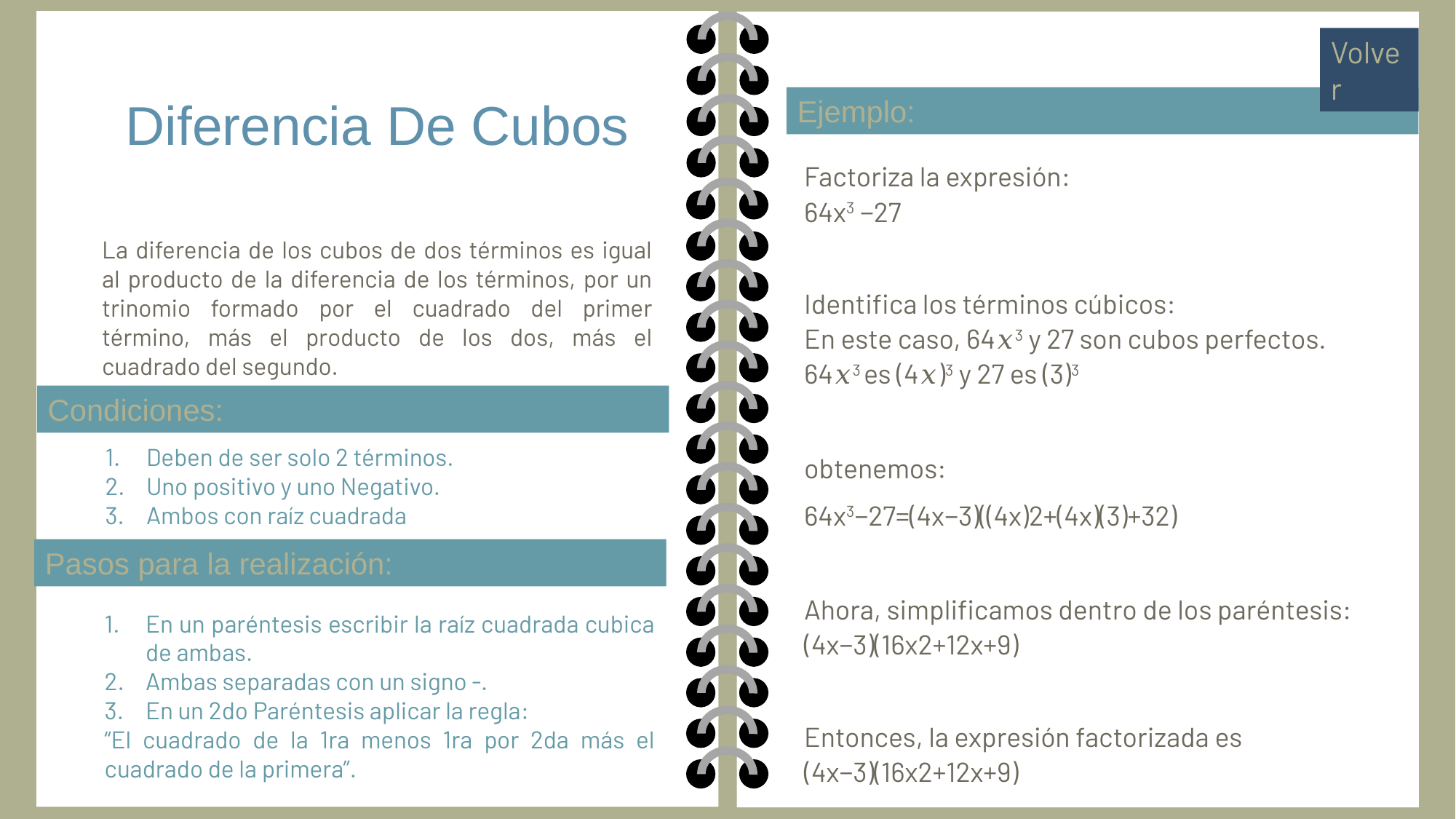

Volver

Diferencia De Cubos
Ejemplo:

Factoriza la expresión:
64x3 −27

Identifica los términos cúbicos:
En este caso, 64𝑥3 y 27 son cubos perfectos. 64𝑥3 es (4𝑥)3 y 27 es (3)3

obtenemos:
64x3−27=(4x−3)((4x)2+(4x)(3)+32)

Ahora, simplificamos dentro de los paréntesis: (4x−3)(16x2+12x+9)

Entonces, la expresión factorizada es
(4x−3)(16x2+12x+9)

La diferencia de los cubos de dos términos es igual al producto de la diferencia de los términos, por un trinomio formado por el cuadrado del primer término, más el producto de los dos, más el cuadrado del segundo.

Condiciones:

Deben de ser solo 2 términos.
Uno positivo y uno Negativo.
Ambos con raíz cuadrada

Pasos para la realización:

En un paréntesis escribir la raíz cuadrada cubica de ambas.
Ambas separadas con un signo -.
En un 2do Paréntesis aplicar la regla:
“El cuadrado de la 1ra menos 1ra por 2da más el cuadrado de la primera”.